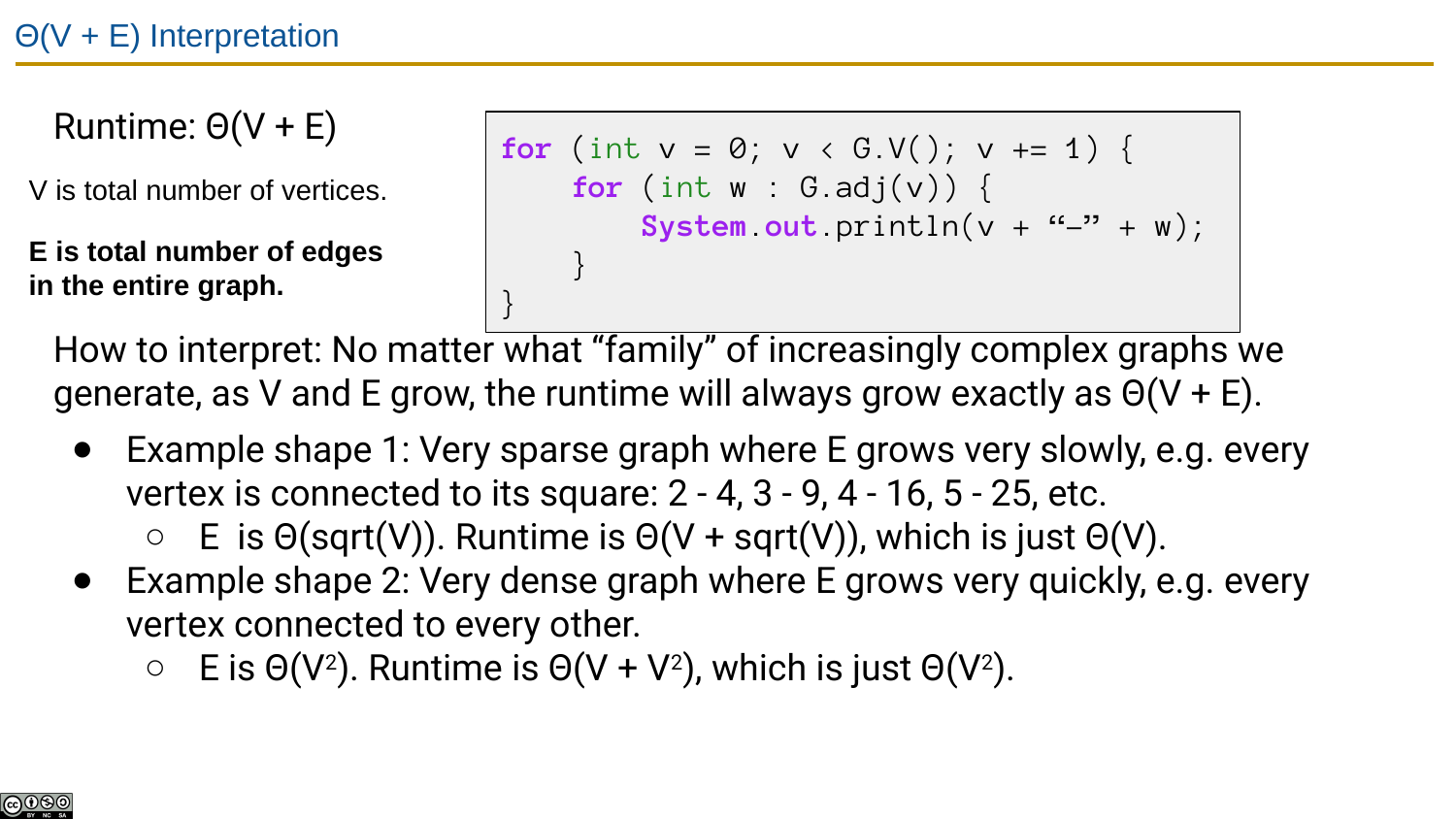

# Θ(V + E) Interpretation
Runtime: Θ(V + E)

How to interpret: No matter what “family” of increasingly complex graphs we generate, as V and E grow, the runtime will always grow exactly as Θ(V + E).
Example shape 1: Very sparse graph where E grows very slowly, e.g. every vertex is connected to its square: 2 - 4, 3 - 9, 4 - 16, 5 - 25, etc.
E  is Θ(sqrt(V)). Runtime is Θ(V + sqrt(V)), which is just Θ(V).
Example shape 2: Very dense graph where E grows very quickly, e.g. every vertex connected to every other.
E is Θ(V2). Runtime is Θ(V + V2), which is just Θ(V2).

for (int v = 0; v < G.V(); v += 1) {
    for (int w : G.adj(v)) {
        System.out.println(v + “-” + w);
    }
}

V is total number of vertices.
E is total number of edges in the entire graph.